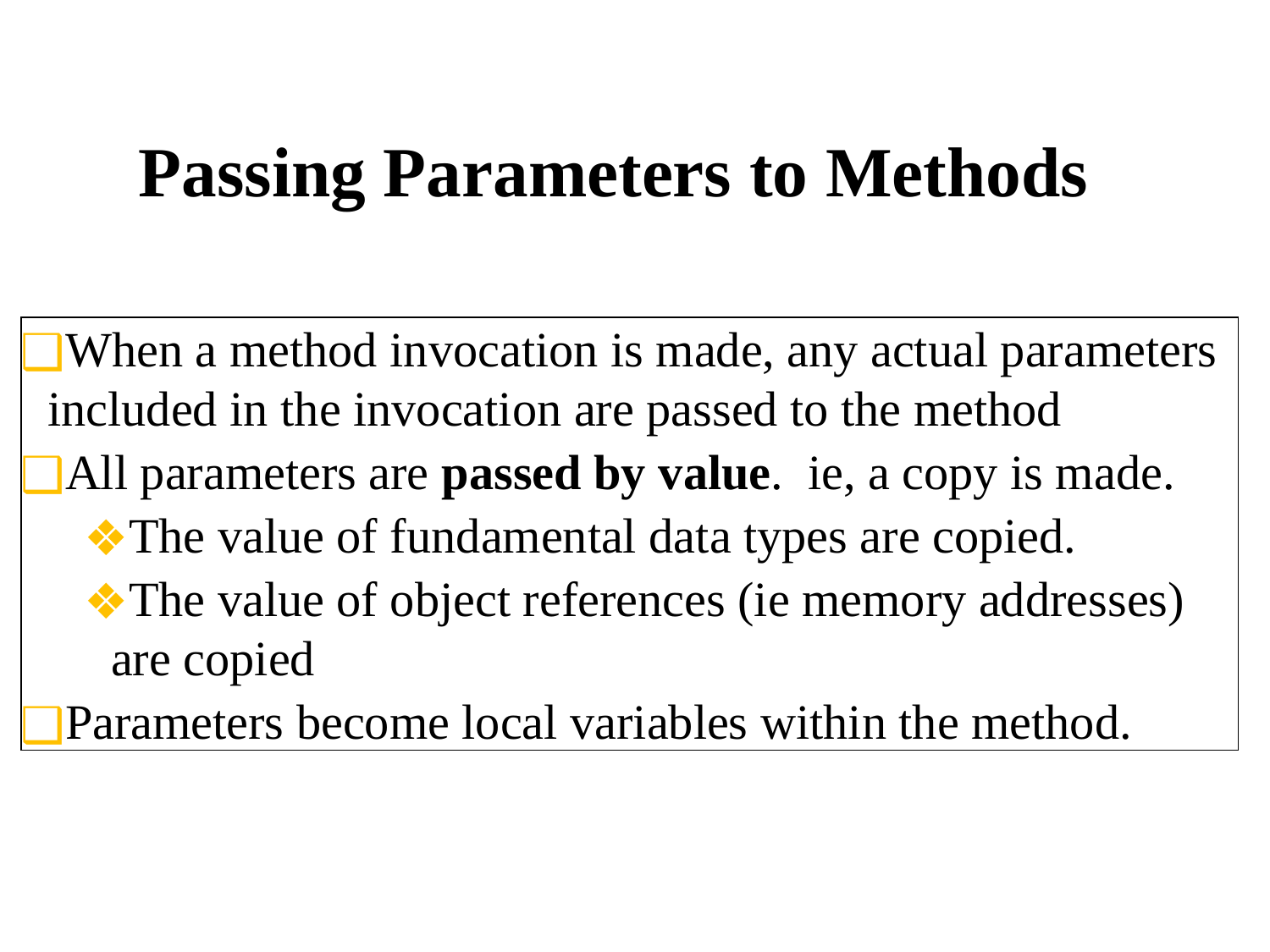

Passing Parameters to Methods
When a method invocation is made, any actual parameters included in the invocation are passed to the method
All parameters are passed by value.  ie, a copy is made.
The value of fundamental data types are copied.
The value of object references (ie memory addresses) are copied
Parameters become local variables within the method.